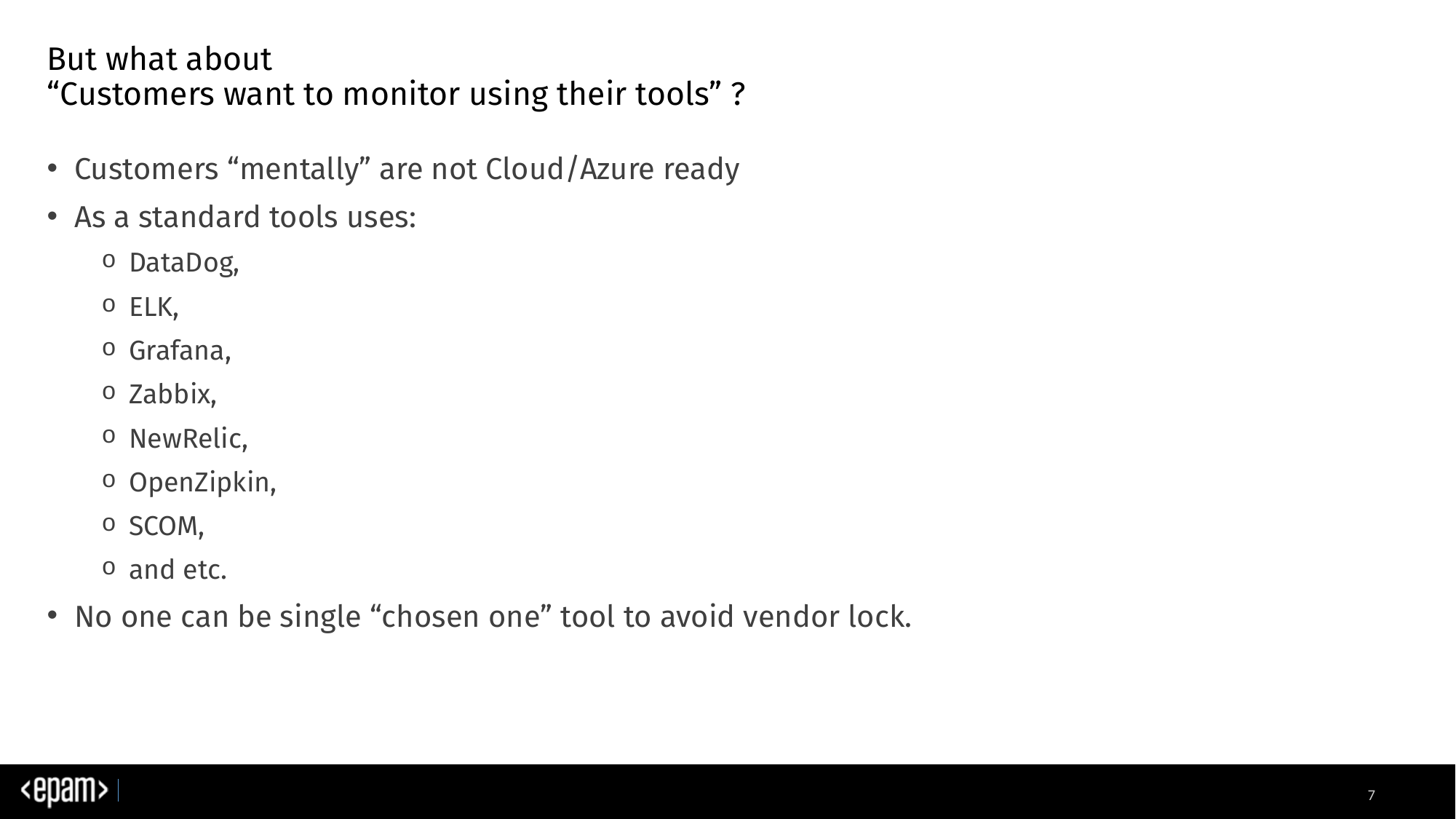

# But what about “Customers want to monitor using their tools” ?
Customers “mentally” are not Cloud/Azure ready
As a standard tools uses:
DataDog,
ELK,
Grafana,
Zabbix,
NewRelic,
OpenZipkin,
SCOM,
and etc.
No one can be single “chosen one” tool to avoid vendor lock.